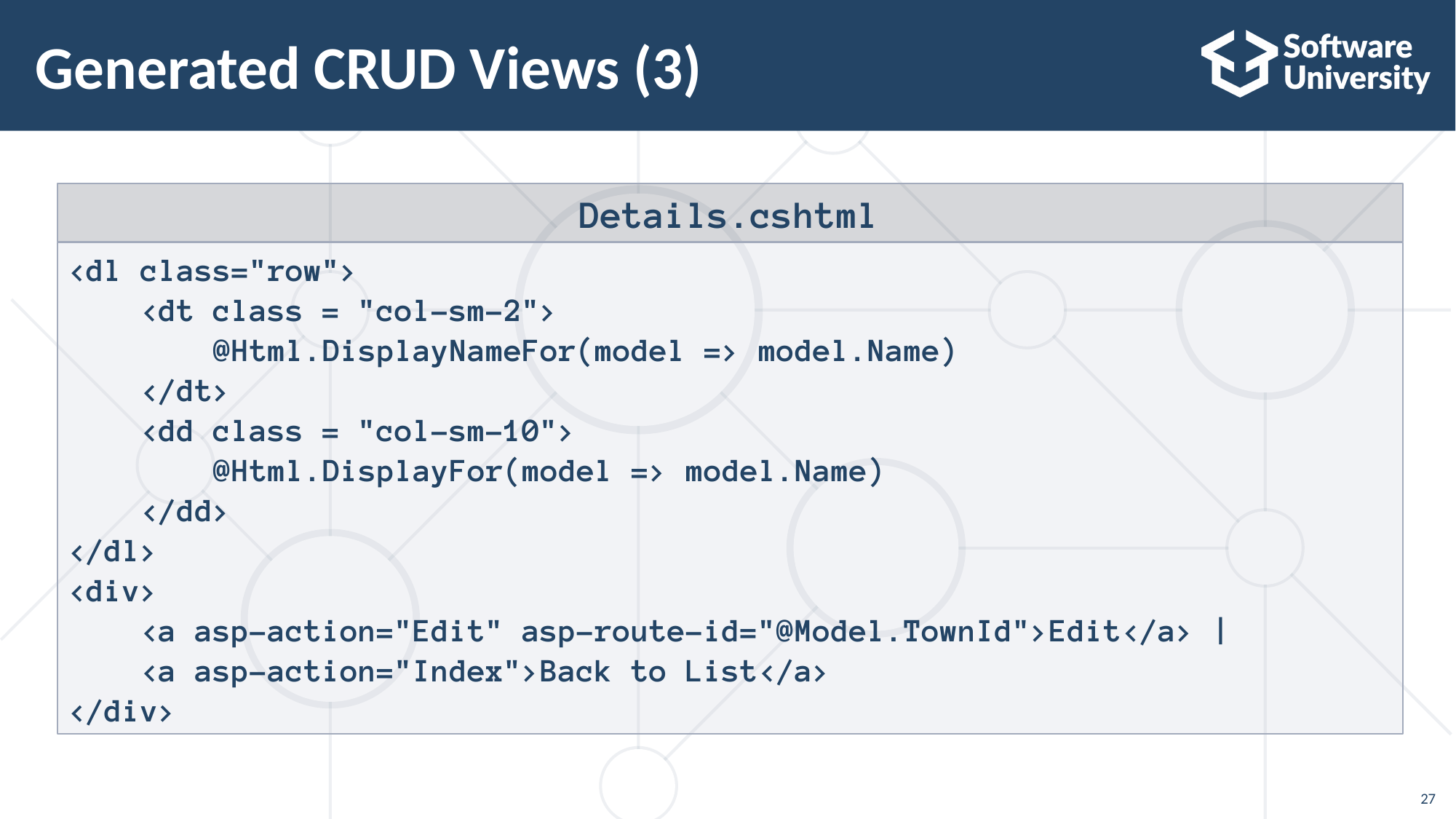

# Generated CRUD Views (3)
Details.cshtml
<dl class="row">
    <dt class = "col-sm-2">
        @Html.DisplayNameFor(model => model.Name)
    </dt>
    <dd class = "col-sm-10">
        @Html.DisplayFor(model => model.Name)
    </dd>
</dl>
<div>
    <a asp-action="Edit" asp-route-id="@Model.TownId">Edit</a> |
    <a asp-action="Index">Back to List</a>
</div>
27